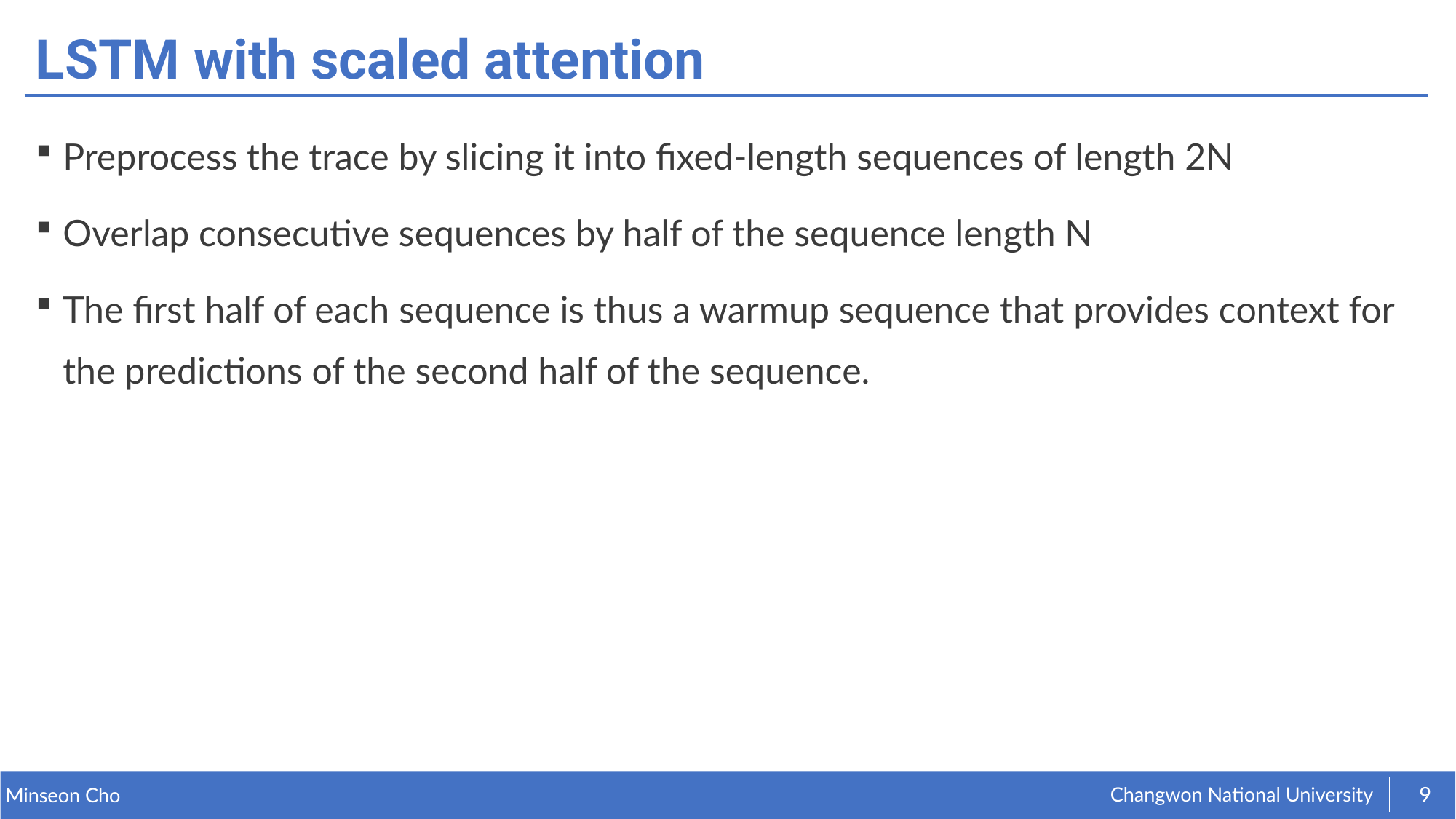

# LSTM with scaled attention
Preprocess the trace by slicing it into fixed-length sequences of length 2N
Overlap consecutive sequences by half of the sequence length N
The first half of each sequence is thus a warmup sequence that provides context for the predictions of the second half of the sequence.

9